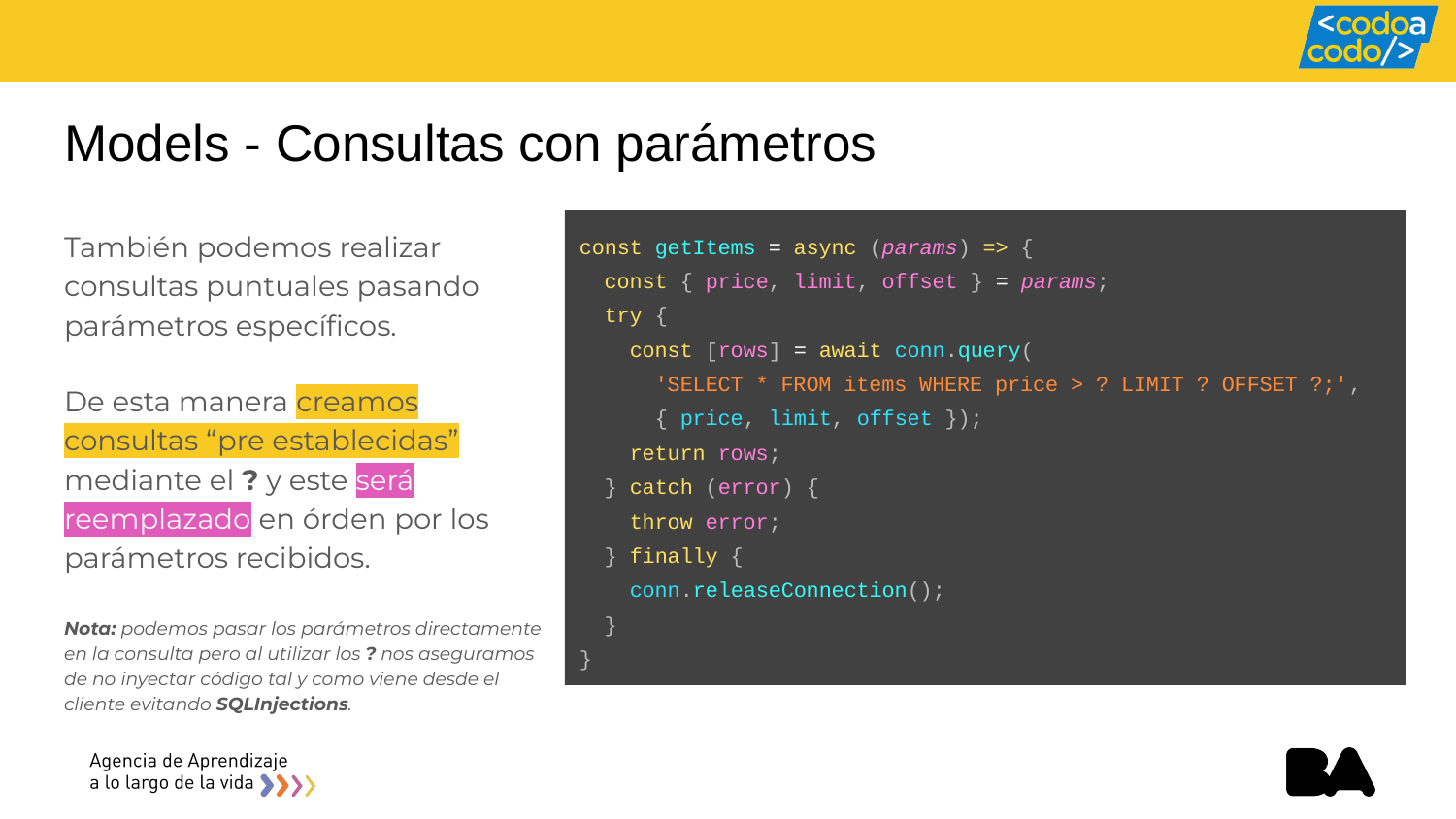

# Models - Consultas con parámetros
También podemos realizar consultas puntuales pasando parámetros específicos.
const getItems = async (params) => {
  const { price, limit, offset } = params;
  try {
    const [rows] = await conn.query(
      'SELECT * FROM items WHERE price > ? LIMIT ? OFFSET ?;',
      { price, limit, offset });
    return rows;
  } catch (error) {
    throw error;
  } finally {
    conn.releaseConnection();
  }
}
De esta manera creamos consultas “pre establecidas” mediante el ? y este será reemplazado en órden por los parámetros recibidos.
Nota: podemos pasar los parámetros directamente en la consulta pero al utilizar los ? nos aseguramos de no inyectar código tal y como viene desde el cliente evitando SQLInjections.